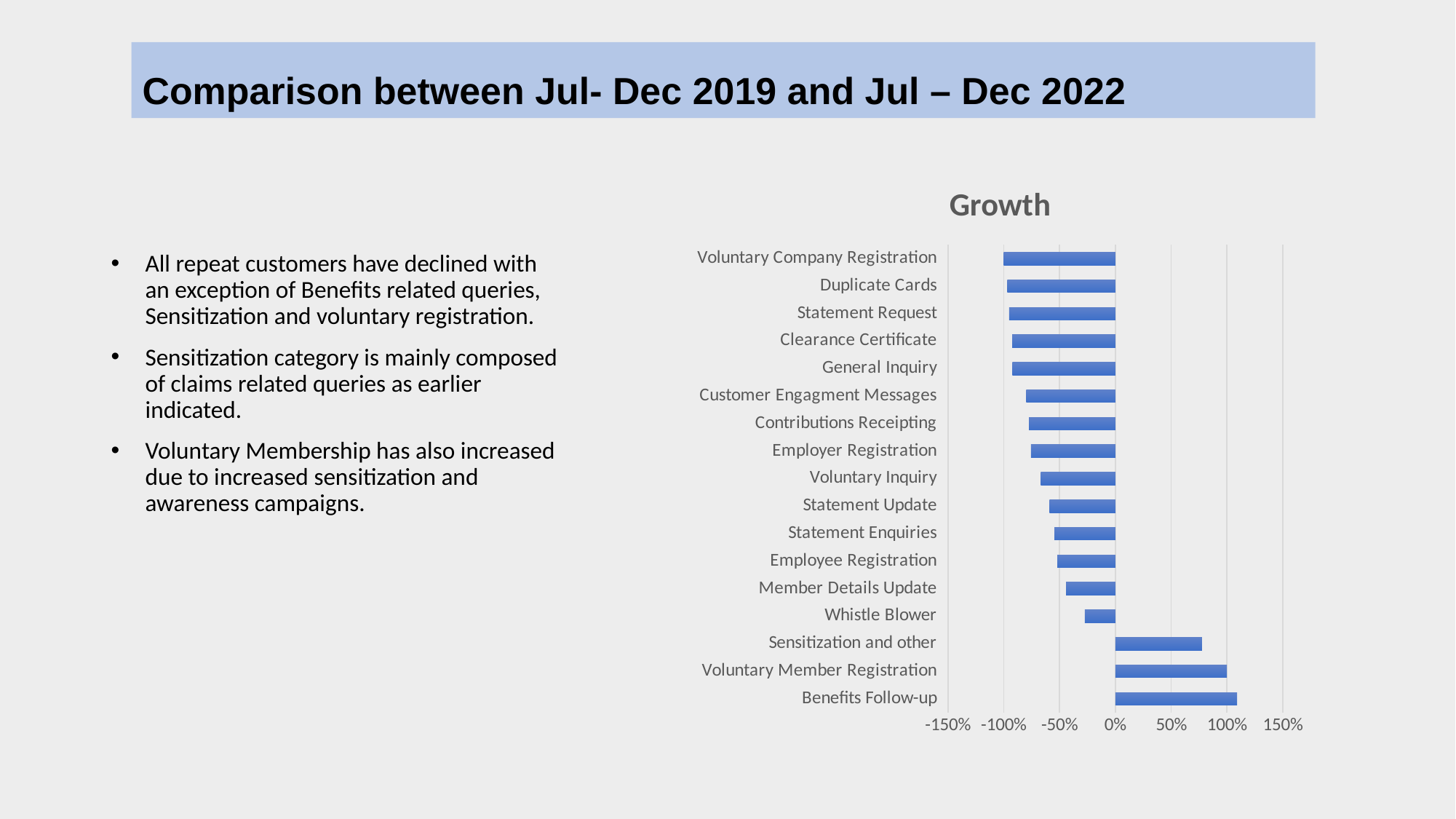

# Comparison between Jul- Dec 2019 and Jul – Dec 2022

### Chart:

| Category | Growth |
|---|---|
| Benefits Follow-up | 1.0914407230196703 |
| Voluntary Member Registration | 1.0 |
| Sensitization and other | 0.775530839231547 |
| Whistle Blower | -0.27350427350427353 |
| Member Details Update | -0.44171779141104295 |
| Employee Registration | -0.5183727034120735 |
| Statement Enquiries | -0.5458392101551481 |
| Statement Update | -0.588957055214724 |
| Voluntary Inquiry | -0.6666666666666666 |
| Employer Registration | -0.7555555555555555 |
| Contributions Receipting | -0.7730496453900709 |
| Customer Engagment Messages | -0.7983870967741935 |
| General Inquiry | -0.921612541993281 |
| Clearance Certificate | -0.9230769230769231 |
| Statement Request | -0.9509151414309485 |
| Duplicate Cards | -0.9668508287292817 |
| Voluntary Company Registration | -1.0 |
All repeat customers have declined with an exception of Benefits related queries, Sensitization and voluntary registration.
Sensitization category is mainly composed of claims related queries as earlier indicated.
Voluntary Membership has also increased due to increased sensitization and awareness campaigns.